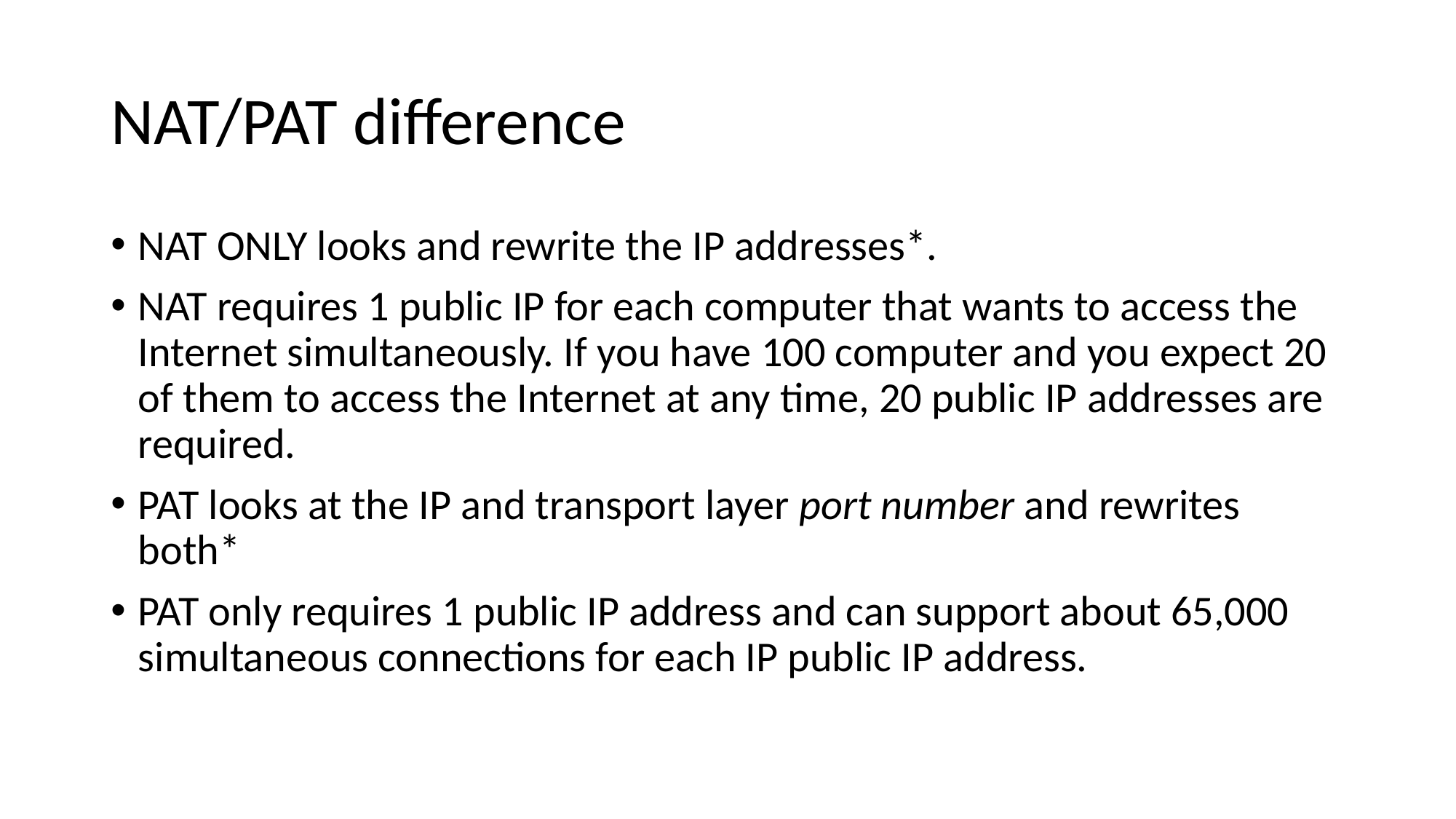

# NAT/PAT difference
NAT ONLY looks and rewrite the IP addresses*.
NAT requires 1 public IP for each computer that wants to access the Internet simultaneously. If you have 100 computer and you expect 20 of them to access the Internet at any time, 20 public IP addresses are required.
PAT looks at the IP and transport layer port number and rewrites both*
PAT only requires 1 public IP address and can support about 65,000 simultaneous connections for each IP public IP address.